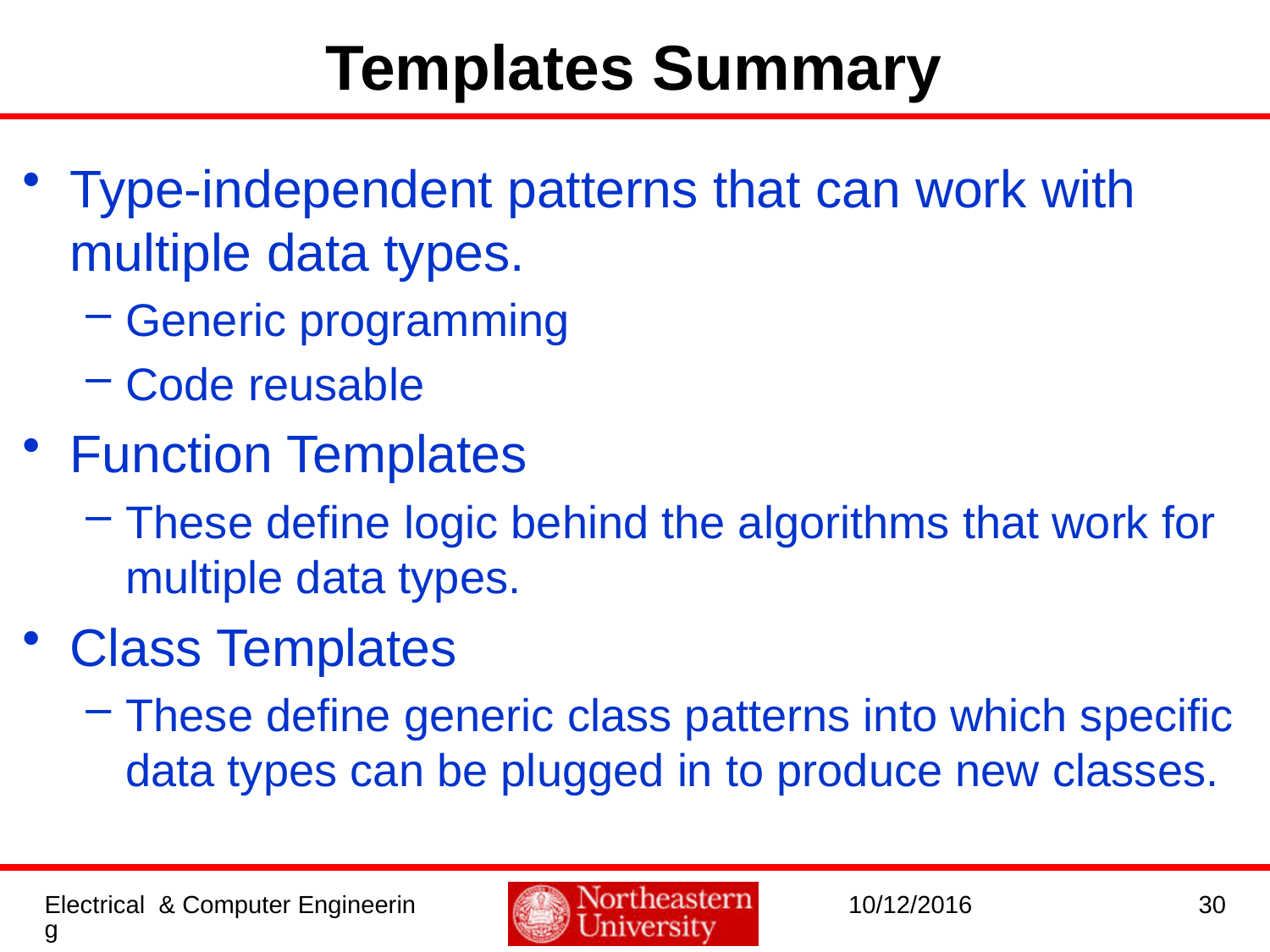

# Templates Summary
Type-independent patterns that can work with multiple data types.
Generic programming
Code reusable
Function Templates
These define logic behind the algorithms that work for multiple data types.
Class Templates
These define generic class patterns into which specific data types can be plugged in to produce new classes.

Electrical  & Computer Engineering
10/12/2016
30